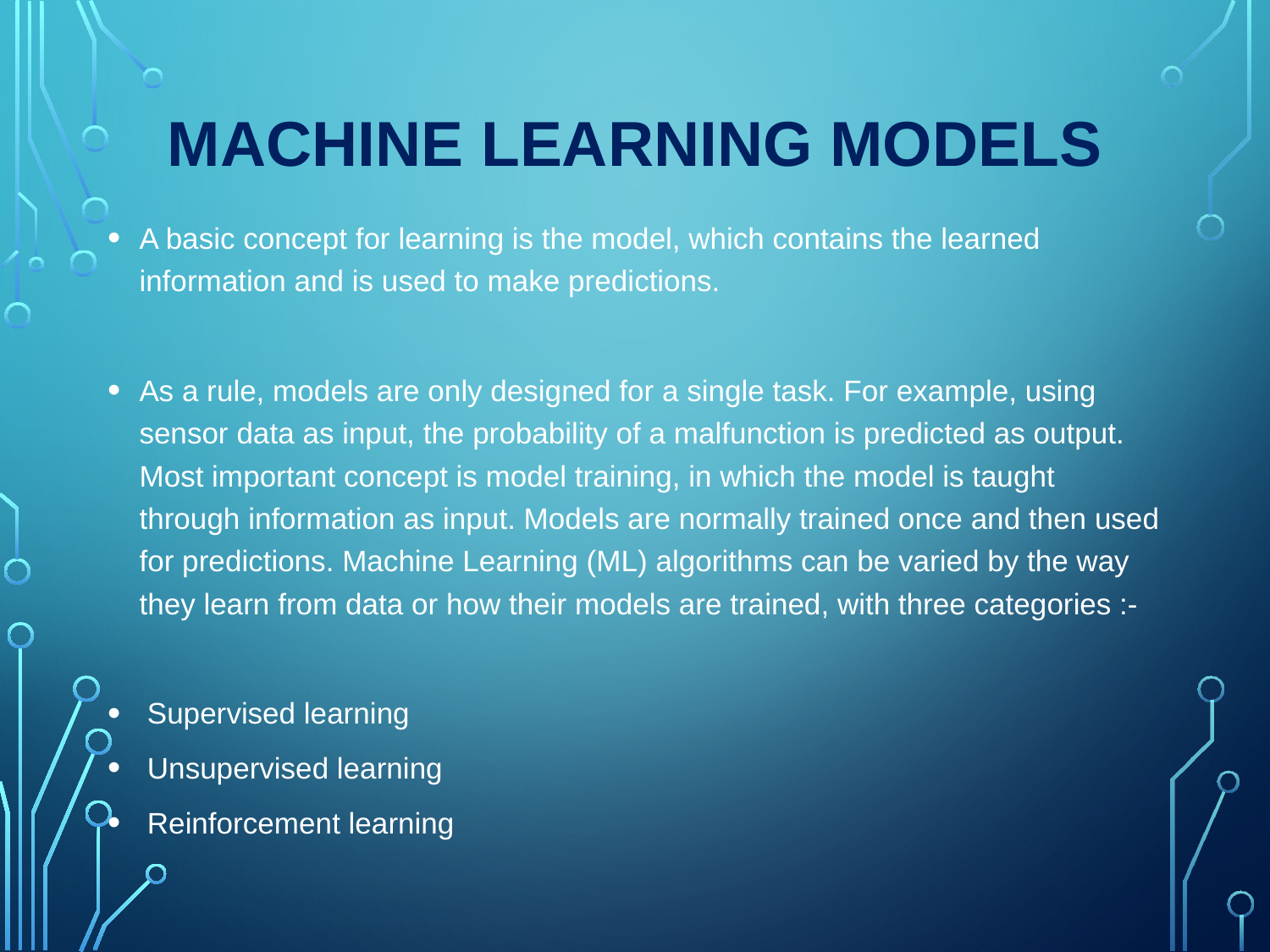

# Machine learning models
A basic concept for learning is the model, which contains the learned information and is used to make predictions.

As a rule, models are only designed for a single task. For example, using sensor data as input, the probability of a malfunction is predicted as output. Most important concept is model training, in which the model is taught through information as input. Models are normally trained once and then used for predictions. Machine Learning (ML) algorithms can be varied by the way they learn from data or how their models are trained, with three categories :-

Supervised learning
Unsupervised learning
Reinforcement learning